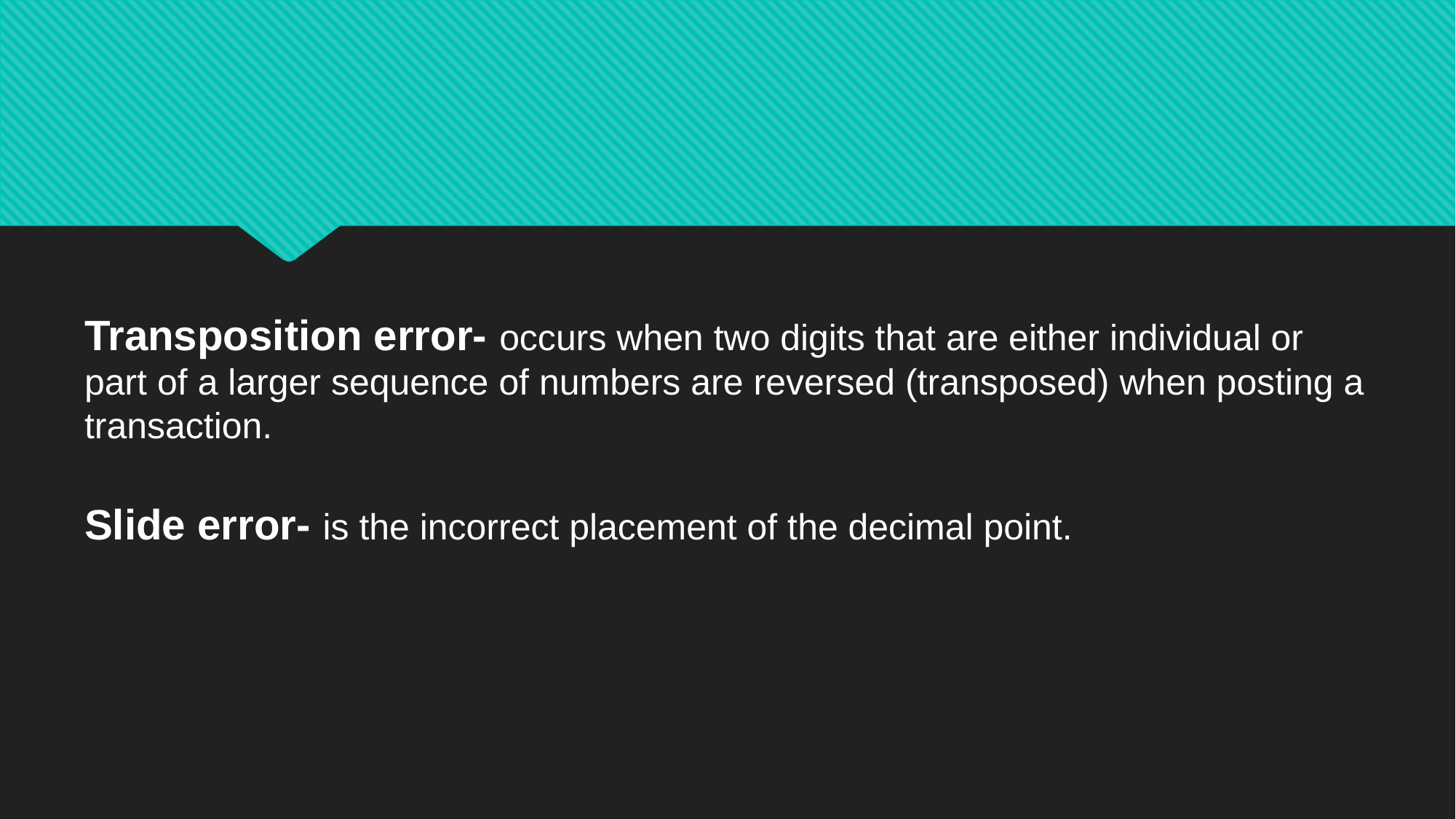

Transposition error- occurs when two digits that are either individual or part of a larger sequence of numbers are reversed (transposed) when posting a transaction.

Slide error- is the incorrect placement of the decimal point.